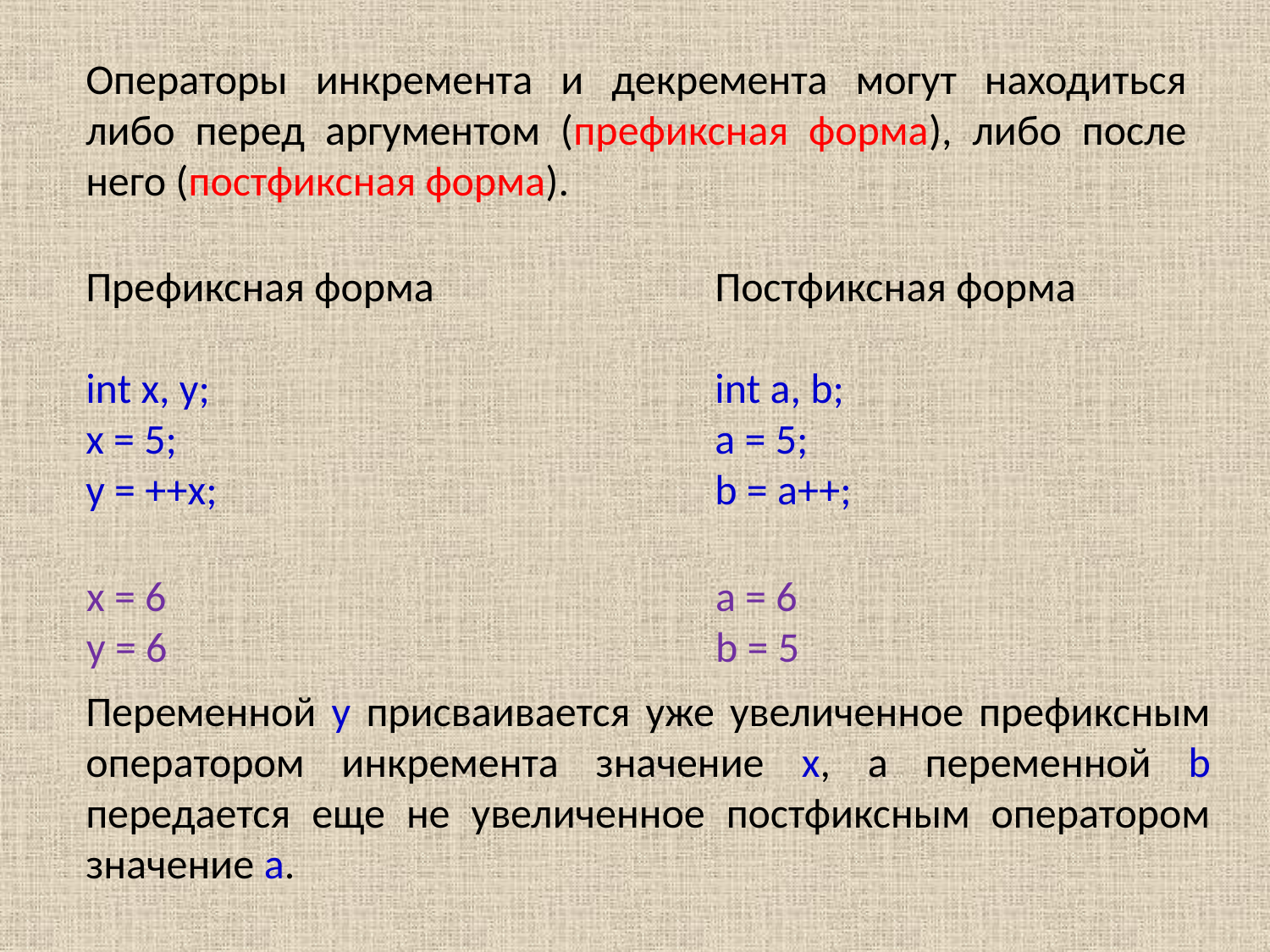

Операторы инкремента и декремента могут находиться либо перед аргументом (префиксная форма), либо после него (постфиксная форма).
Префиксная форма

int x, y;
x = 5;
y = ++x;
Постфиксная форма

int a, b;
a = 5;
b = a++;
a = 6
b = 5
x = 6
y = 6
Переменной y присваивается уже увеличенное префиксным оператором инкремента значение x, а переменной b передается еще не увеличенное постфиксным оператором значение a.